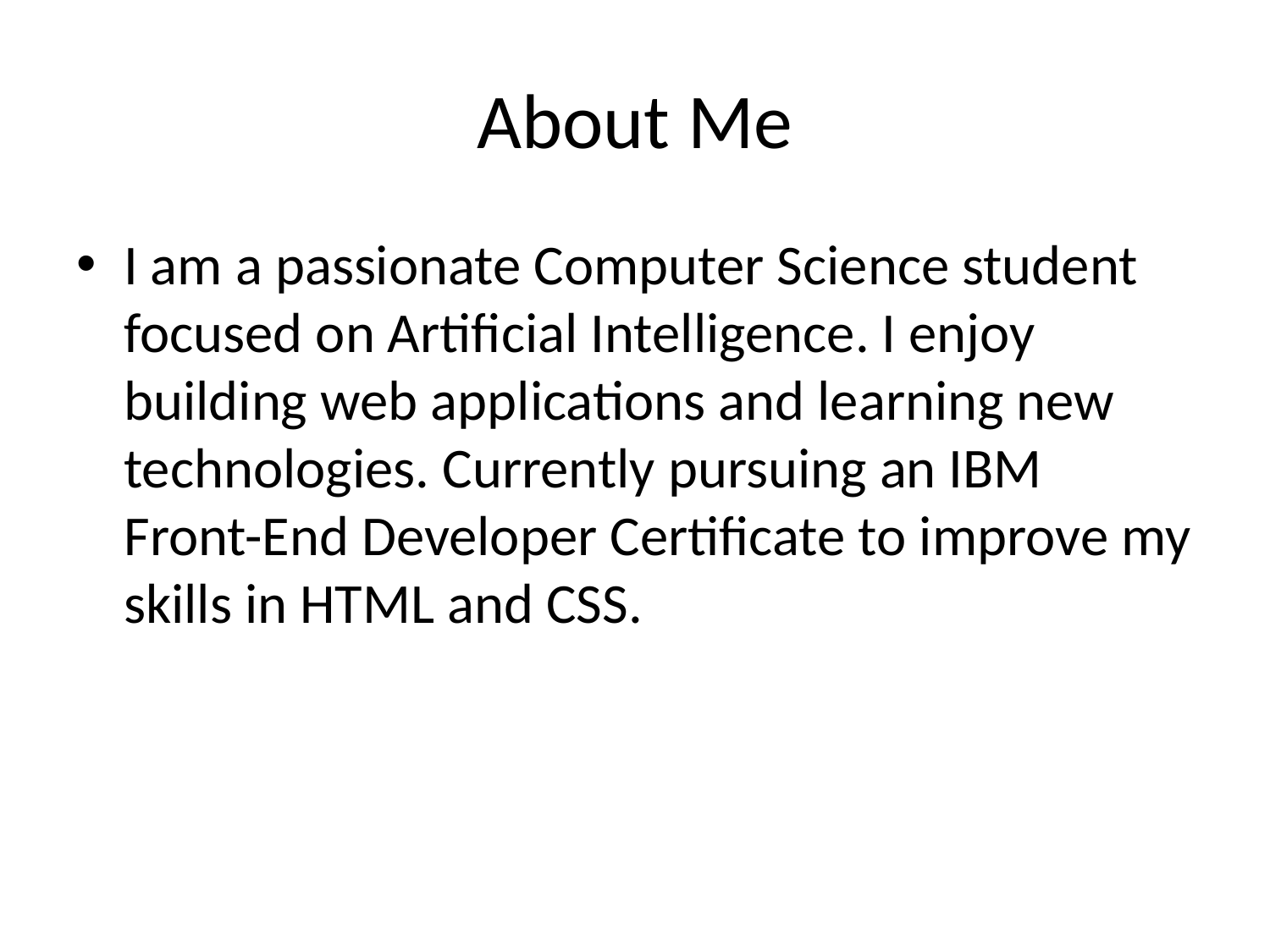

# About Me
I am a passionate Computer Science student focused on Artificial Intelligence. I enjoy building web applications and learning new technologies. Currently pursuing an IBM Front-End Developer Certificate to improve my skills in HTML and CSS.